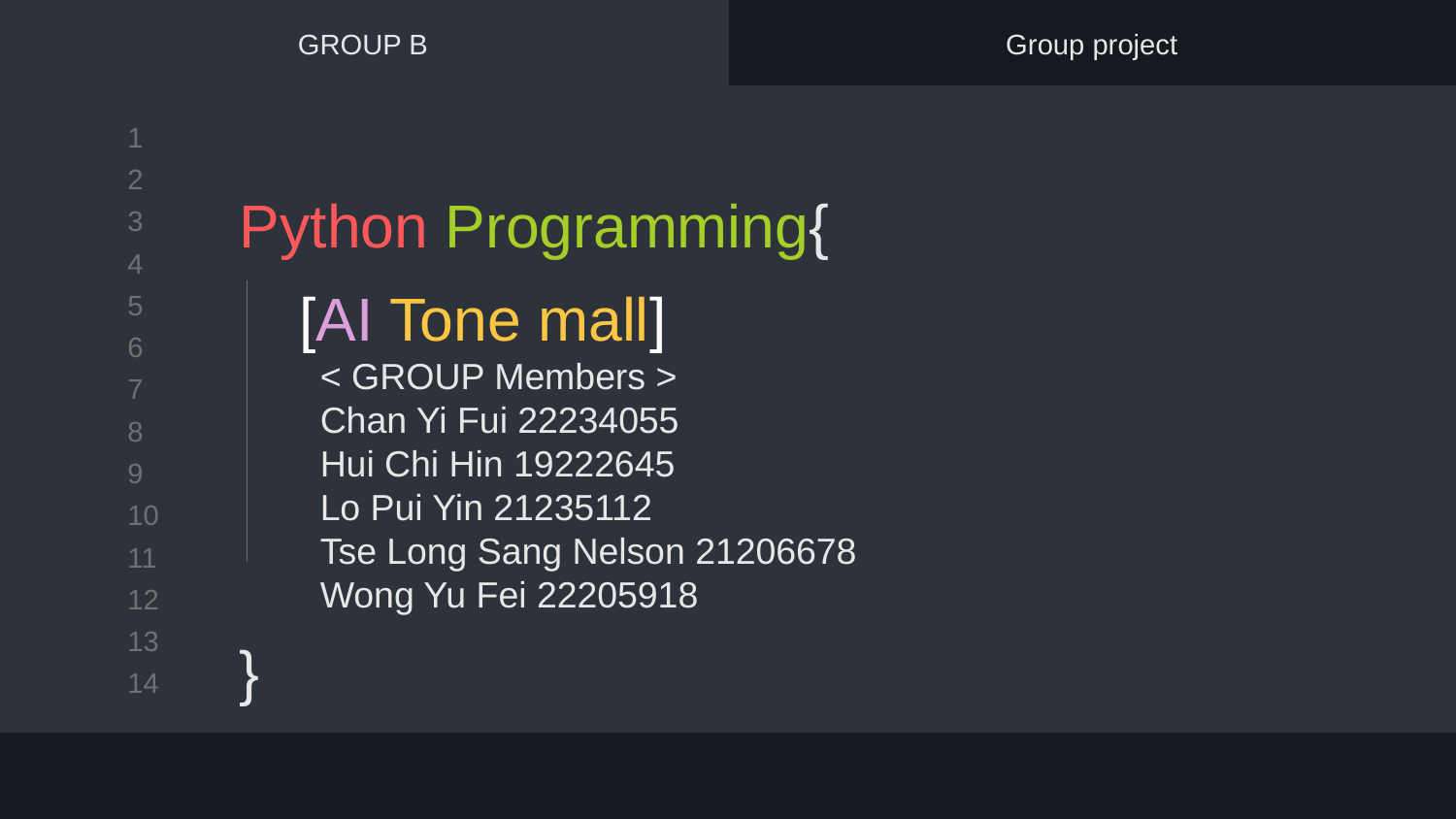

GROUP B
Group project
# Python Programming{
}
[AI Tone mall]
< GROUP Members >
Chan Yi Fui 22234055
Hui Chi Hin 19222645
Lo Pui Yin 21235112
Tse Long Sang Nelson 21206678
Wong Yu Fei 22205918